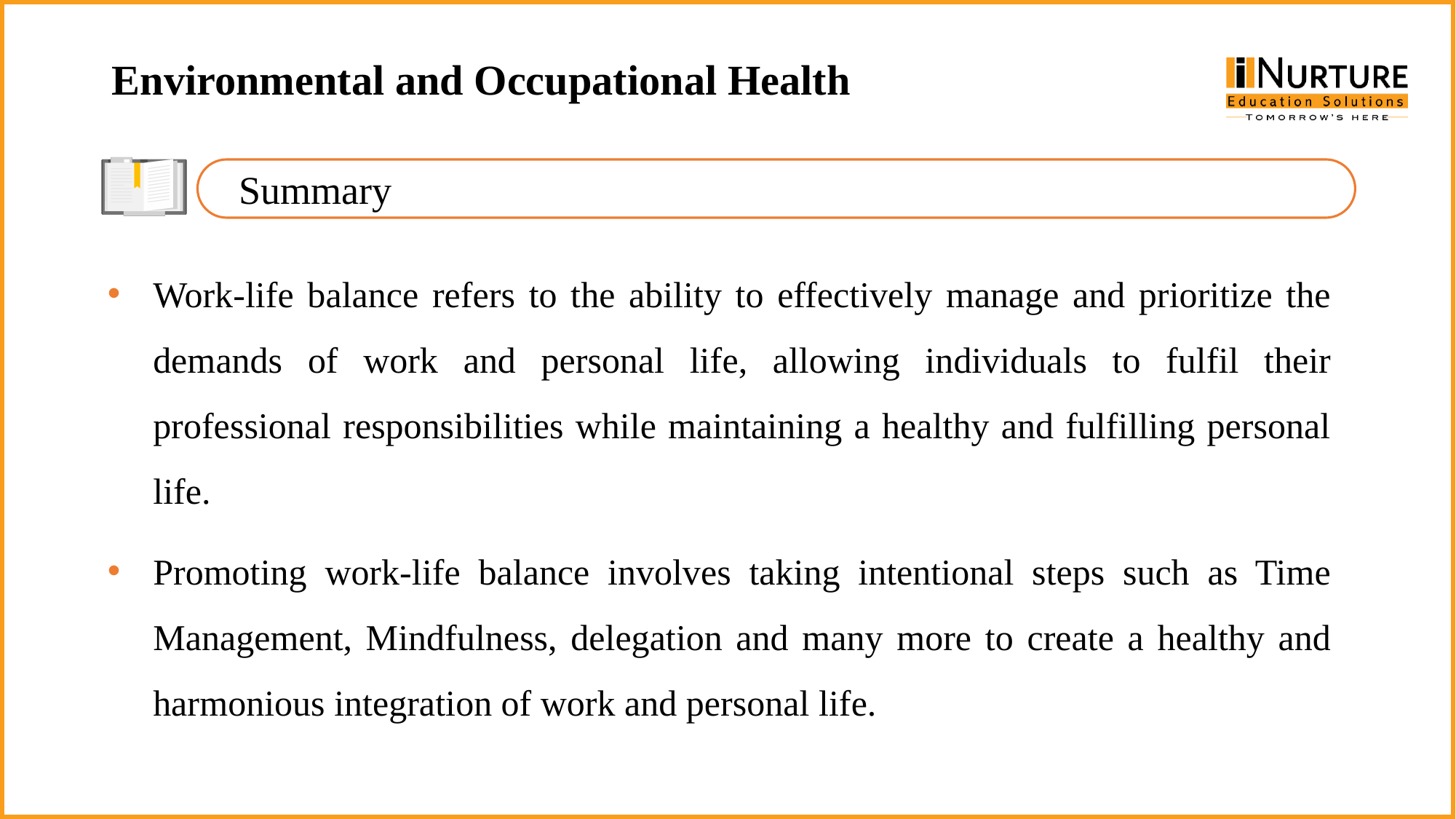

Environmental and Occupational Health

Summary
Work-life balance refers to the ability to effectively manage and prioritize the demands of work and personal life, allowing individuals to fulfil their professional responsibilities while maintaining a healthy and fulfilling personal life.
Promoting work-life balance involves taking intentional steps such as Time Management, Mindfulness, delegation and many more to create a healthy and harmonious integration of work and personal life.